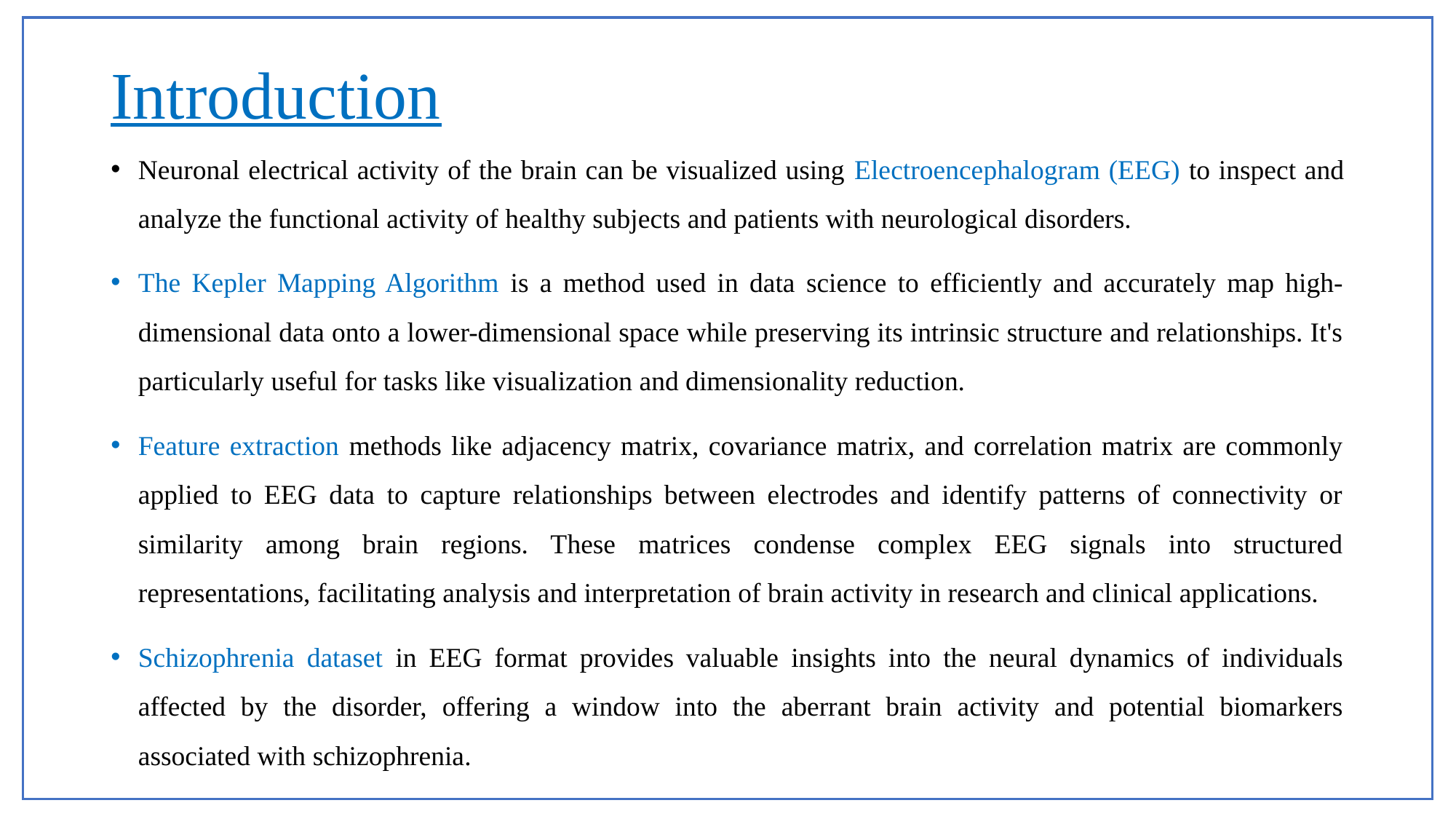

# Introduction
Neuronal electrical activity of the brain can be visualized using Electroencephalogram (EEG) to inspect and analyze the functional activity of healthy subjects and patients with neurological disorders.
The Kepler Mapping Algorithm is a method used in data science to efficiently and accurately map high-dimensional data onto a lower-dimensional space while preserving its intrinsic structure and relationships. It's particularly useful for tasks like visualization and dimensionality reduction.
Feature extraction methods like adjacency matrix, covariance matrix, and correlation matrix are commonly applied to EEG data to capture relationships between electrodes and identify patterns of connectivity or similarity among brain regions. These matrices condense complex EEG signals into structured representations, facilitating analysis and interpretation of brain activity in research and clinical applications.
Schizophrenia dataset in EEG format provides valuable insights into the neural dynamics of individuals affected by the disorder, offering a window into the aberrant brain activity and potential biomarkers associated with schizophrenia.